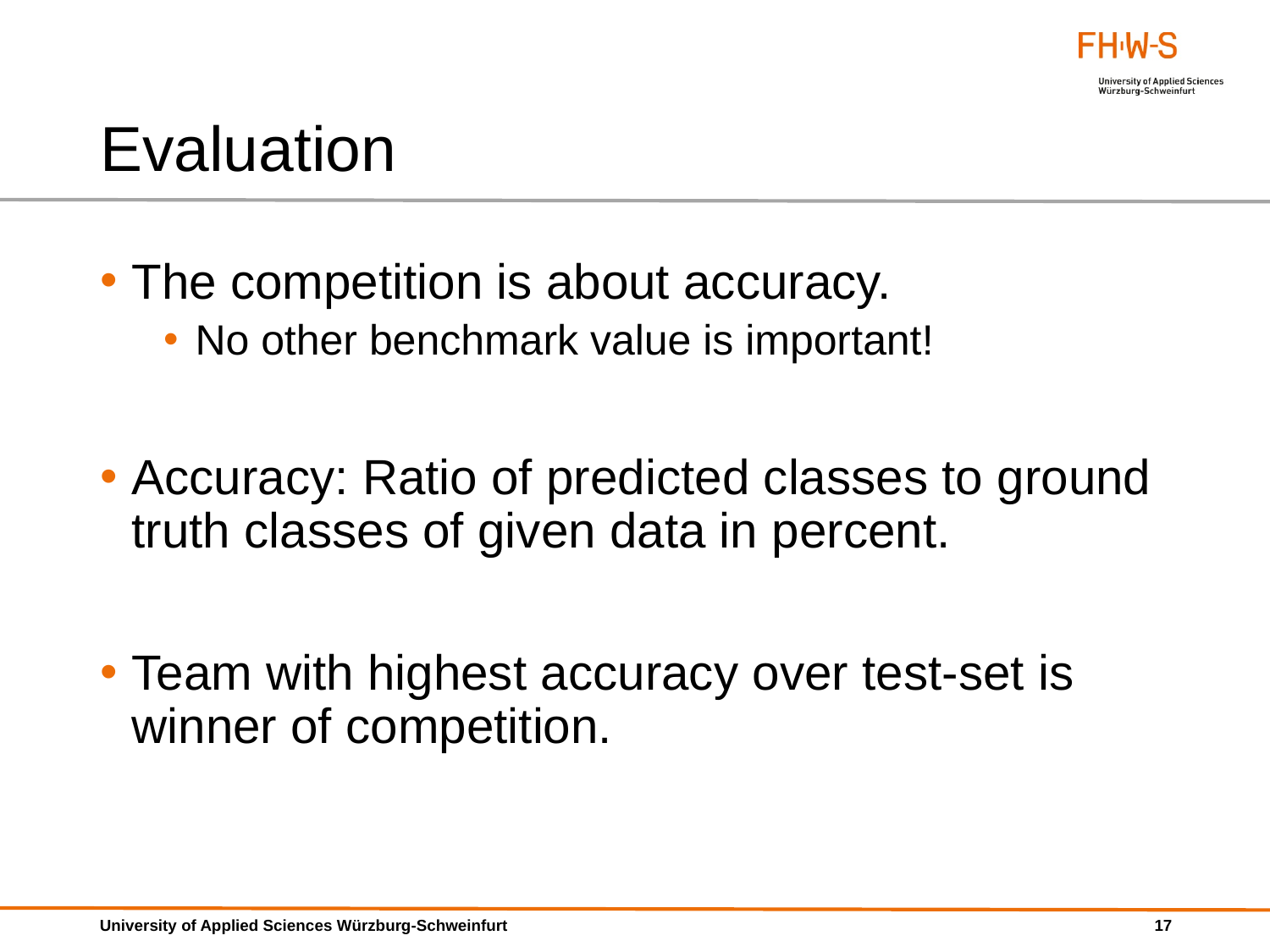

# Evaluation
The competition is about accuracy.
No other benchmark value is important!

Accuracy: Ratio of predicted classes to ground truth classes of given data in percent.

Team with highest accuracy over test-set is winner of competition.